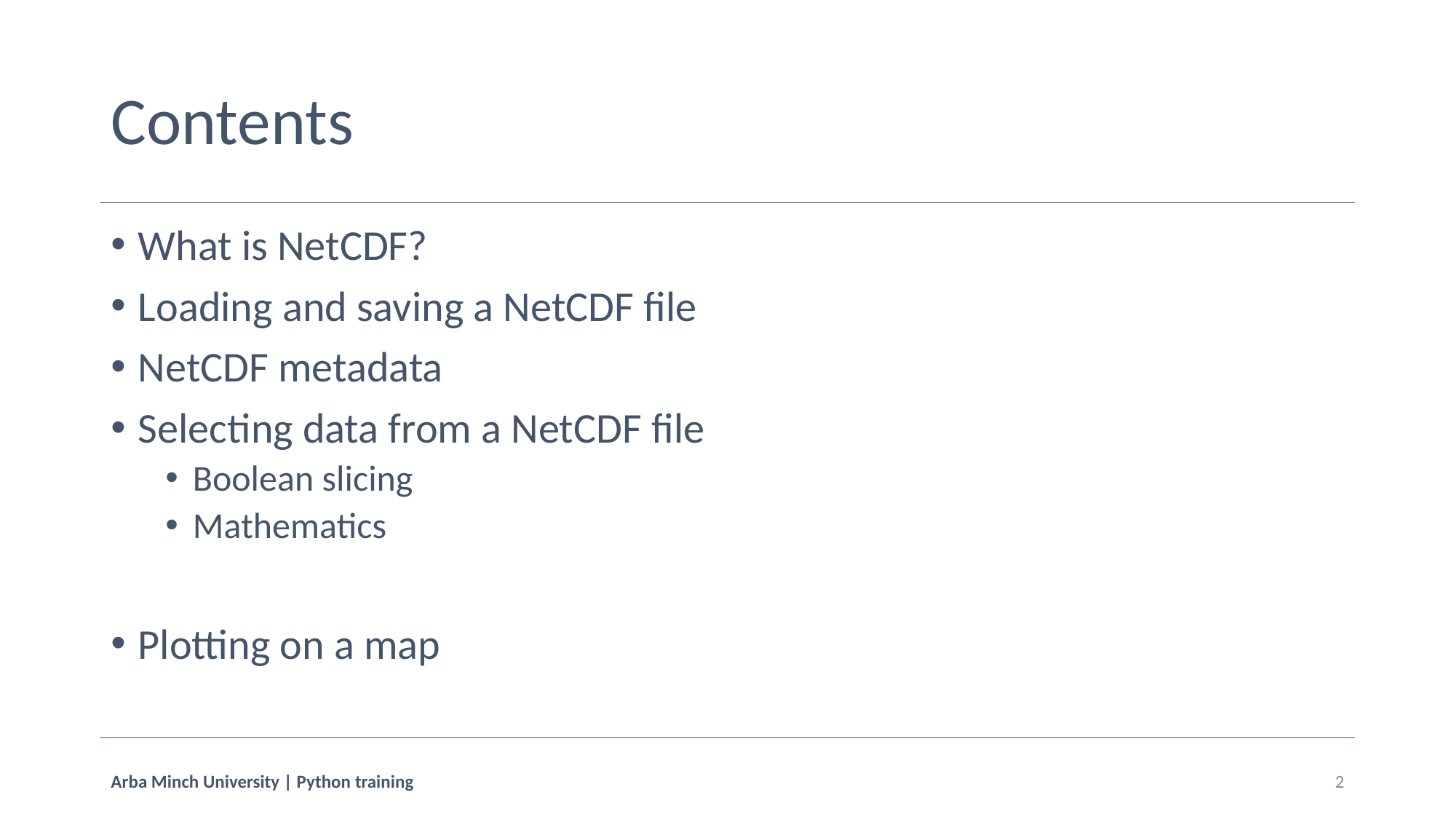

# Contents
What is NetCDF?
Loading and saving a NetCDF file
NetCDF metadata
Selecting data from a NetCDF file
Boolean slicing
Mathematics

Plotting on a map
Arba Minch University | Python training
2